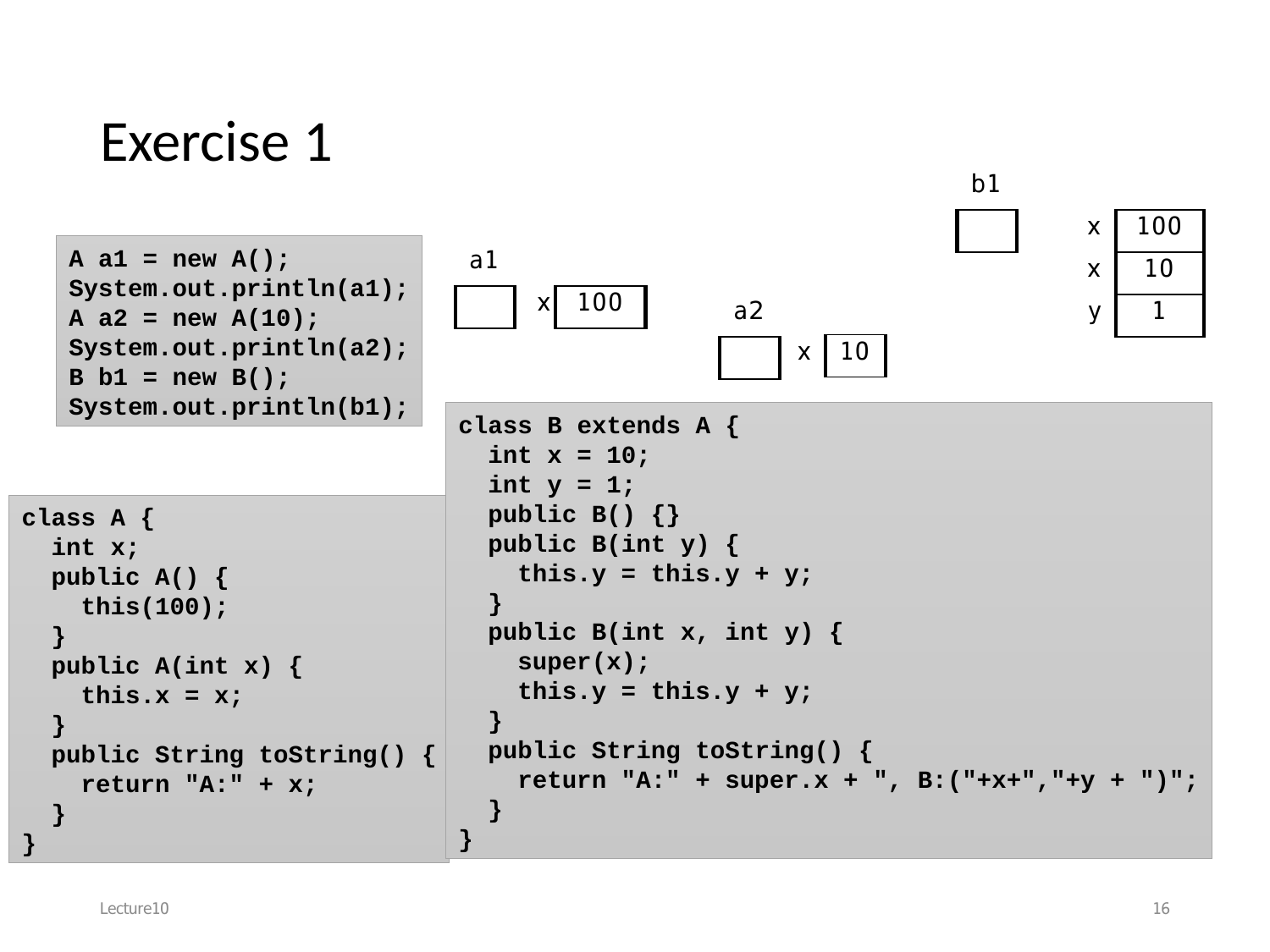

# Exercise 1
|  | b1 |
| --- | --- |
|  |  |
|  |  |
| --- | --- |
| x | 100 |
| x | 10 |
| y | 1 |
A a1 = new A();
System.out.println(a1);
A a2 = new A(10);
System.out.println(a2);
B b1 = new B();
System.out.println(b1);
|  | a1 |
| --- | --- |
|  |  |
|  |  |
| --- | --- |
| x | 100 |
What is the output?
|  |  |
| --- | --- |
| x | 10 |
|  | a2 |
| --- | --- |
|  |  |
class B extends A {
  int x = 10;
  int y = 1;
  public B() {}
  public B(int y) {
    this.y = this.y + y;
  }
  public B(int x, int y) {
    super(x);
    this.y = this.y + y;
  }
  public String toString() {
    return "A:" + super.x + ", B:("+x+","+y + ")";
  }
}
class A {
  int x;
  public A() {
    this(100);
  }
  public A(int x) {
    this.x = x;
  }
  public String toString() {
    return "A:" + x;
  }
}
Lecture10
16